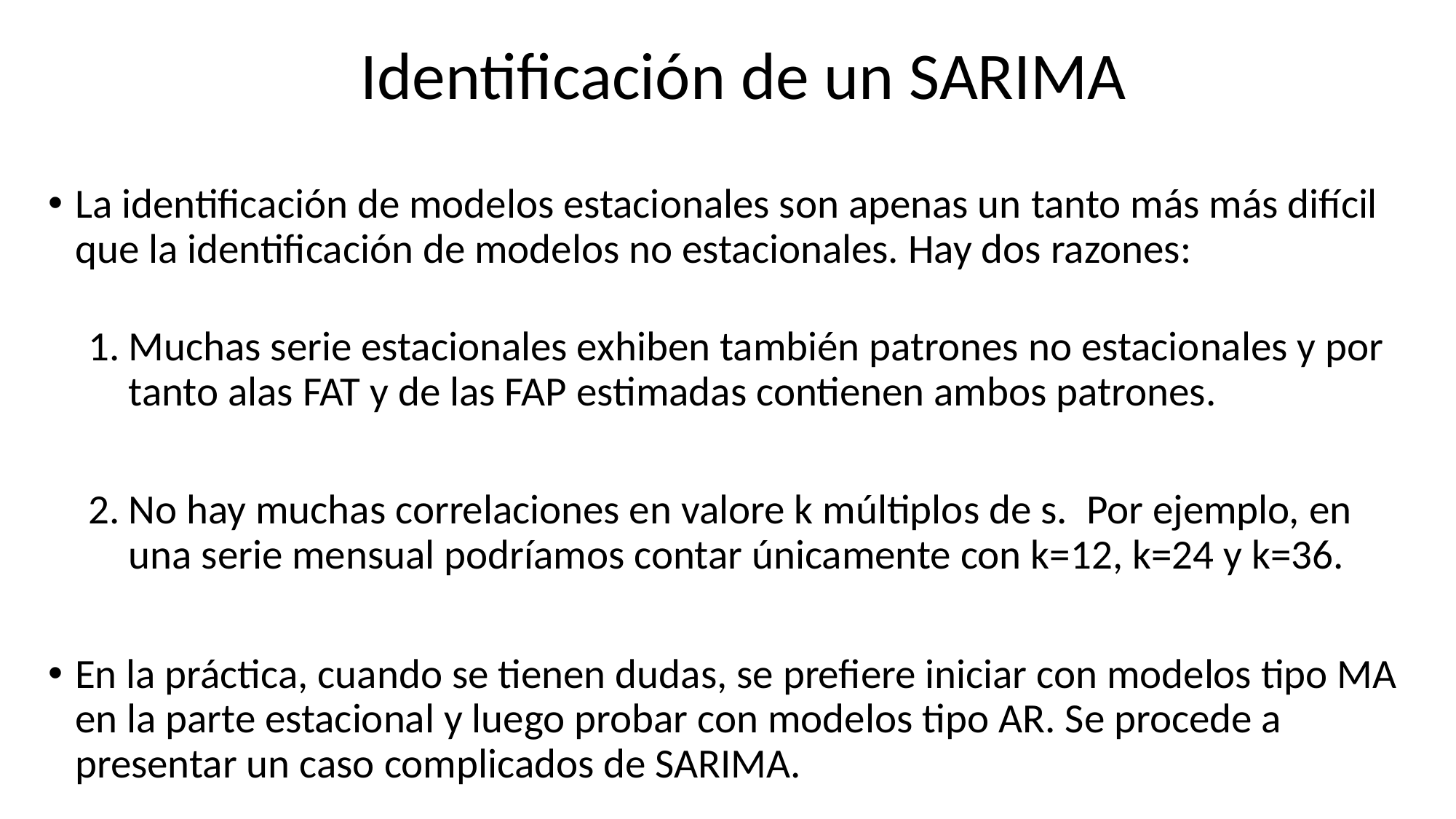

# Identificación de un SARIMA
La identificación de modelos estacionales son apenas un tanto más más difícil que la identificación de modelos no estacionales. Hay dos razones:

Muchas serie estacionales exhiben también patrones no estacionales y por tanto alas FAT y de las FAP estimadas contienen ambos patrones.

No hay muchas correlaciones en valore k múltiplos de s.  Por ejemplo, en una serie mensual podríamos contar únicamente con k=12, k=24 y k=36.

En la práctica, cuando se tienen dudas, se prefiere iniciar con modelos tipo MA en la parte estacional y luego probar con modelos tipo AR. Se procede a presentar un caso complicados de SARIMA.